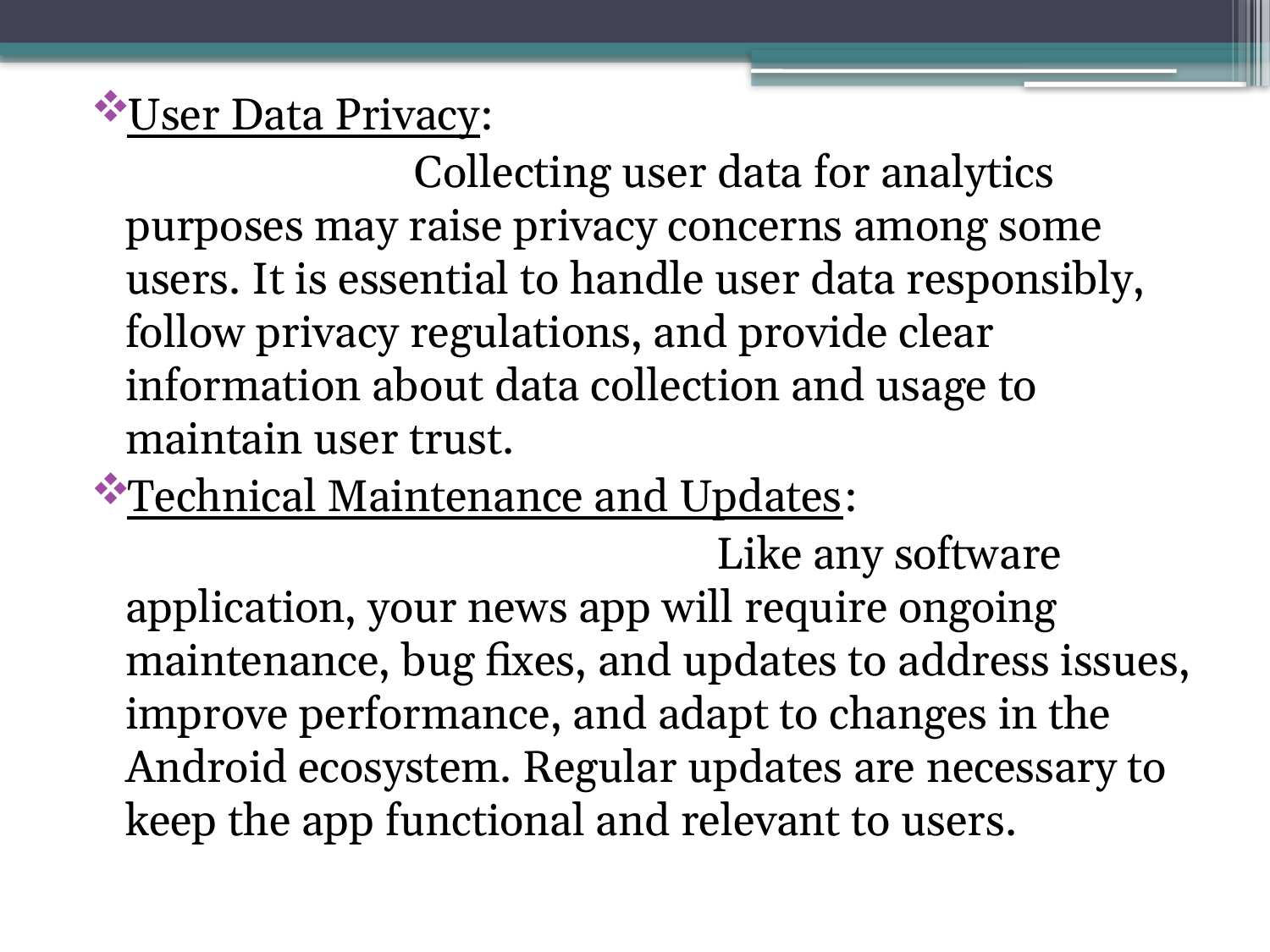

User Data Privacy:
                              Collecting user data for analytics purposes may raise privacy concerns among some users. It is essential to handle user data responsibly, follow privacy regulations, and provide clear information about data collection and usage to maintain user trust.
Technical Maintenance and Updates:
                                                          Like any software application, your news app will require ongoing maintenance, bug fixes, and updates to address issues, improve performance, and adapt to changes in the Android ecosystem. Regular updates are necessary to keep the app functional and relevant to users.